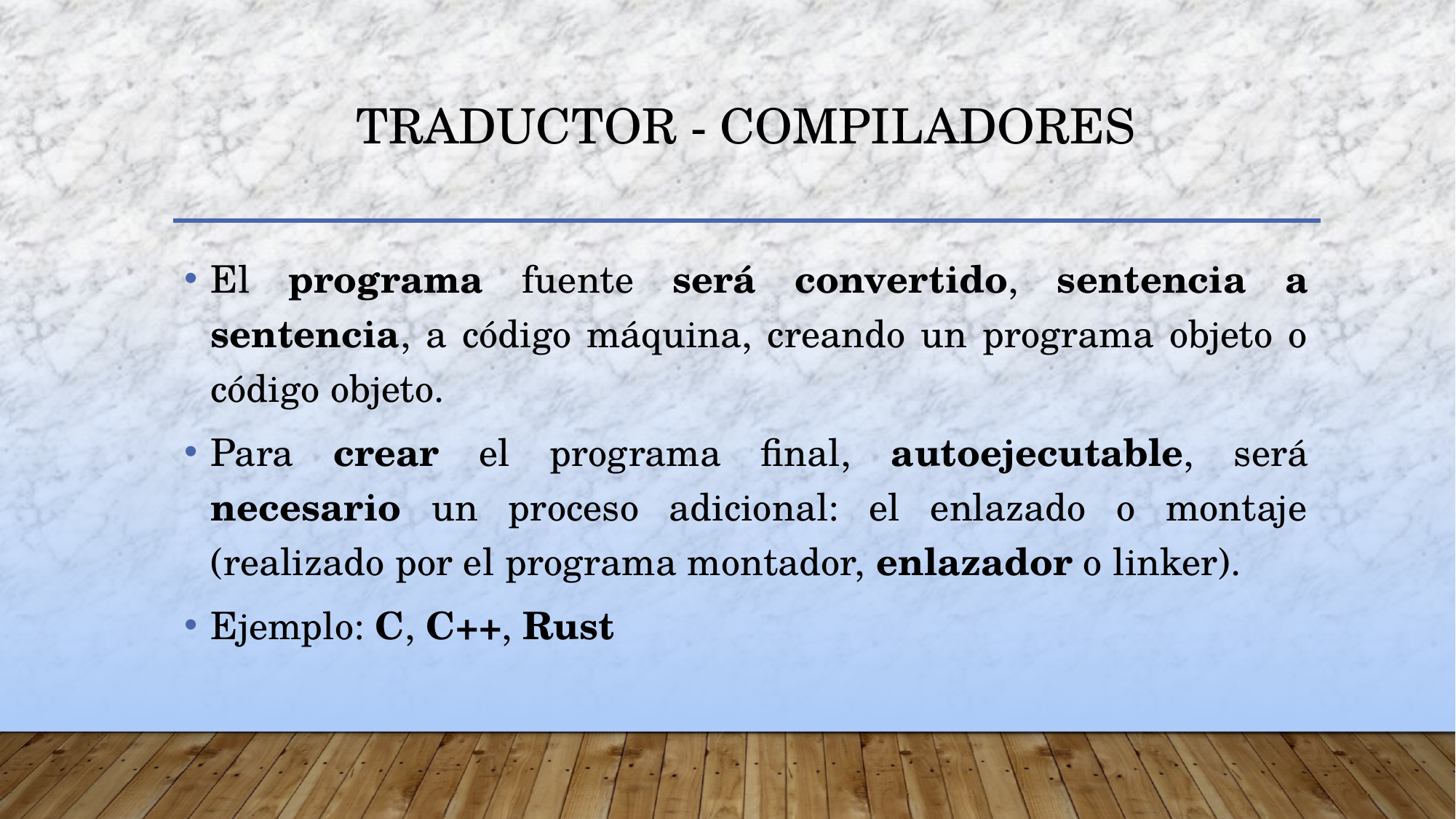

# Traductor - compiladores
El programa fuente será convertido, sentencia a sentencia, a código máquina, creando un programa objeto o código objeto.
Para crear el programa final, autoejecutable, será necesario un proceso adicional: el enlazado o montaje (realizado por el programa montador, enlazador o linker).
Ejemplo: C, C++, Rust